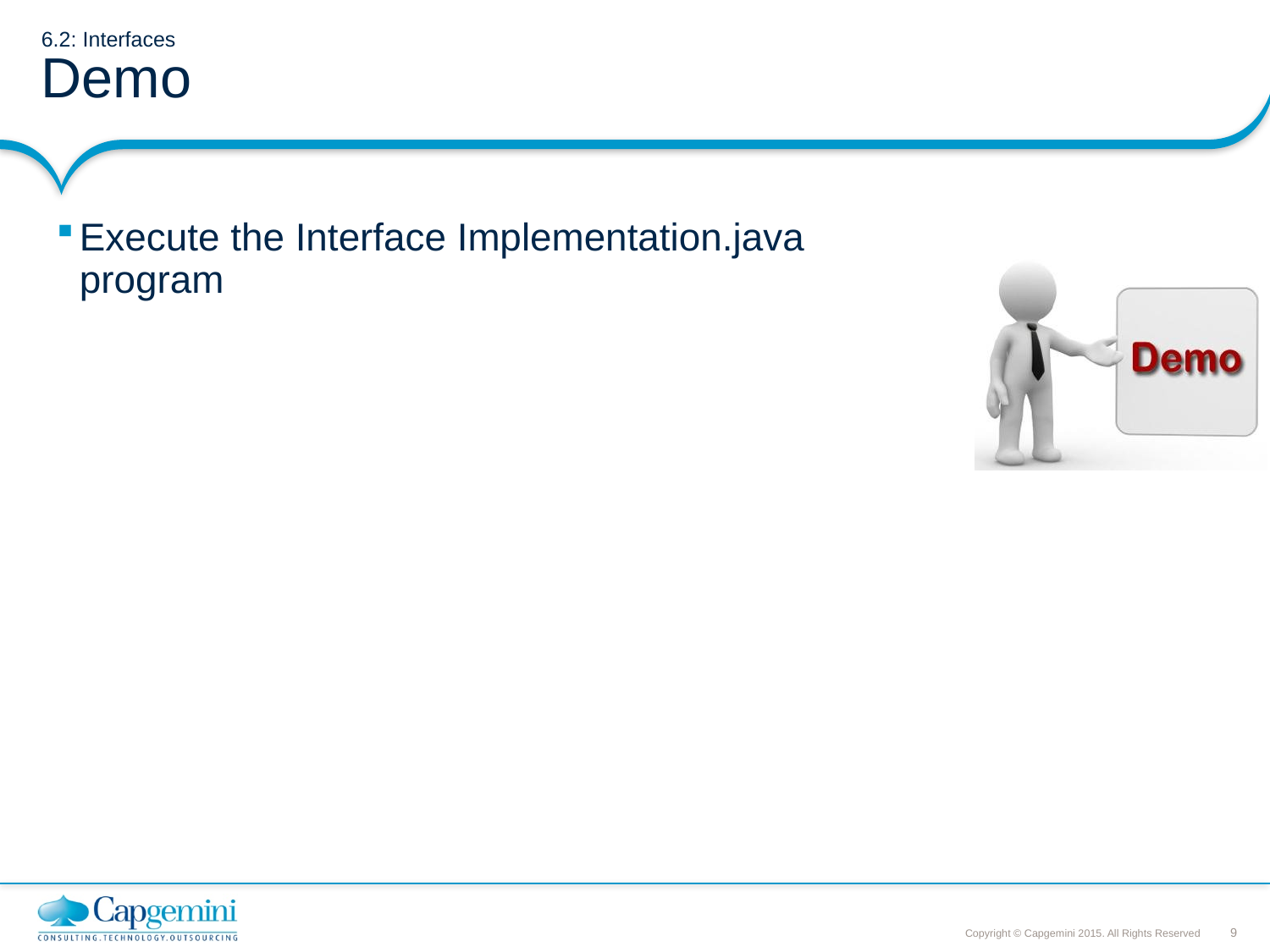

# 6.2: Interfaces Demo
Execute the Interface Implementation.java program